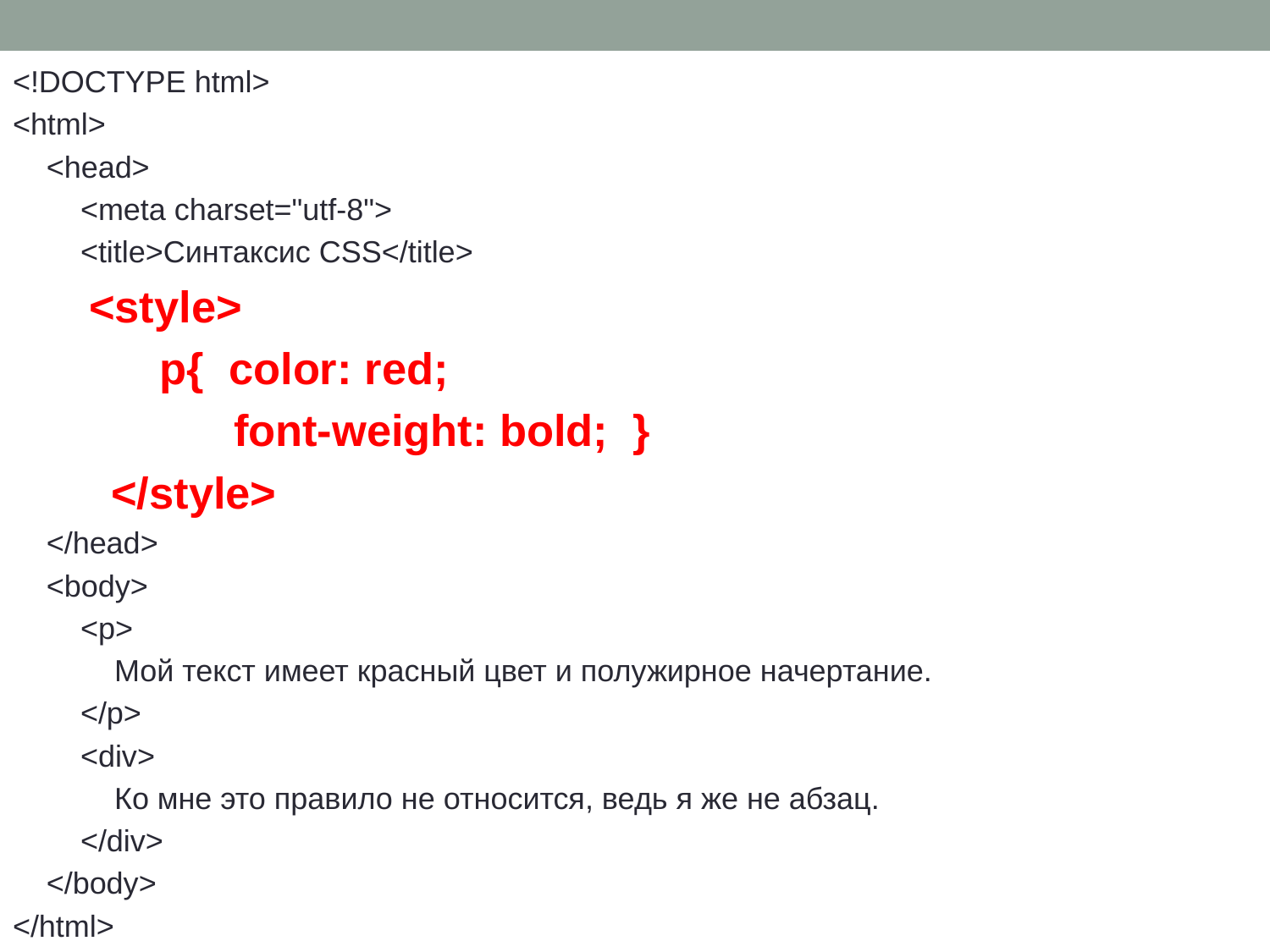

<!DOCTYPE html>
<html>
    <head>
        <meta charset="utf-8">
        <title>Синтаксис CSS</title>
         <style>
            p{  color: red;
                  font-weight: bold;  }
        </style>
    </head>
    <body>
        <p>
            Мой текст имеет красный цвет и полужирное начертание.
        </p>
        <div>
            Ко мне это правило не относится, ведь я же не абзац.
        </div>
    </body>
</html>